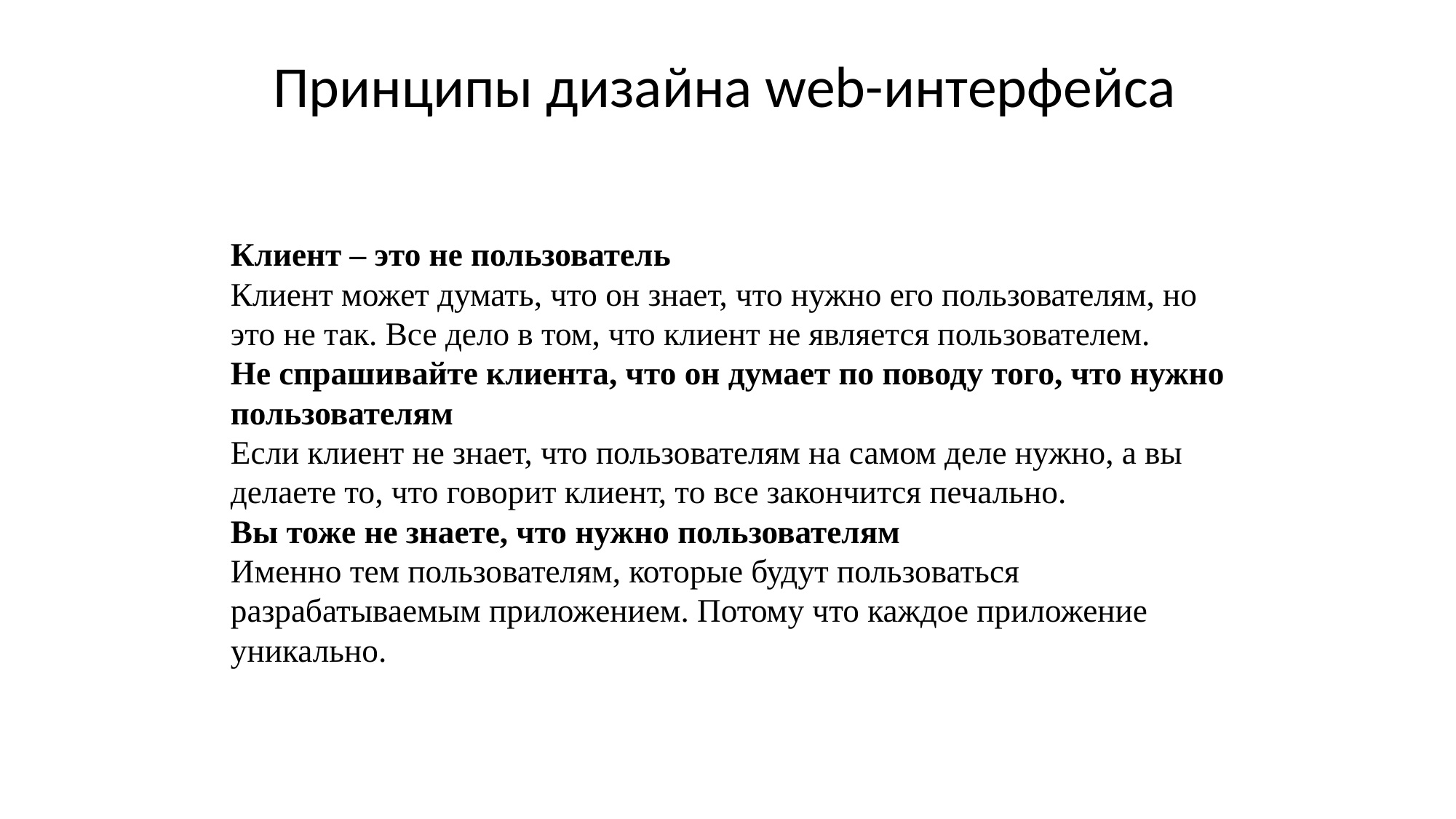

# Принципы дизайна web-интерфейса
Клиент – это не пользователь
Клиент может думать, что он знает, что нужно его пользователям, но это не так. Все дело в том, что клиент не является пользователем.
Не спрашивайте клиента, что он думает по поводу того, что нужно пользователям
Если клиент не знает, что пользователям на самом деле нужно, а вы делаете то, что говорит клиент, то все закончится печально.
Вы тоже не знаете, что нужно пользователям
Именно тем пользователям, которые будут пользоваться разрабатываемым приложением. Потому что каждое приложение уникально.